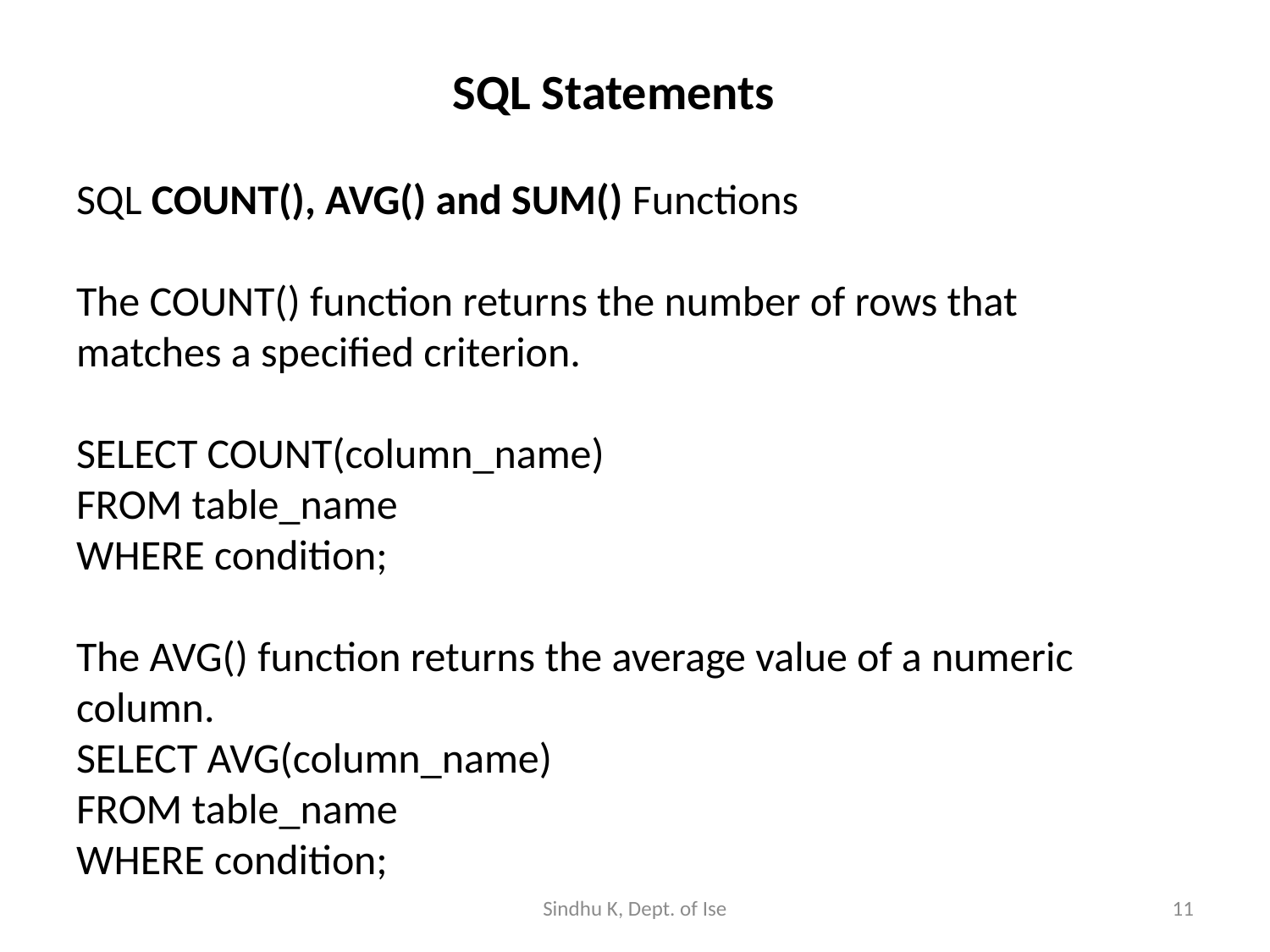

# SQL Statements

SQL COUNT(), AVG() and SUM() Functions

The COUNT() function returns the number of rows that matches a specified criterion.

SELECT COUNT(column_name)
FROM table_name
WHERE condition;

The AVG() function returns the average value of a numeric column.
SELECT AVG(column_name)
FROM table_name
WHERE condition;

Sindhu K, Dept. of Ise
11